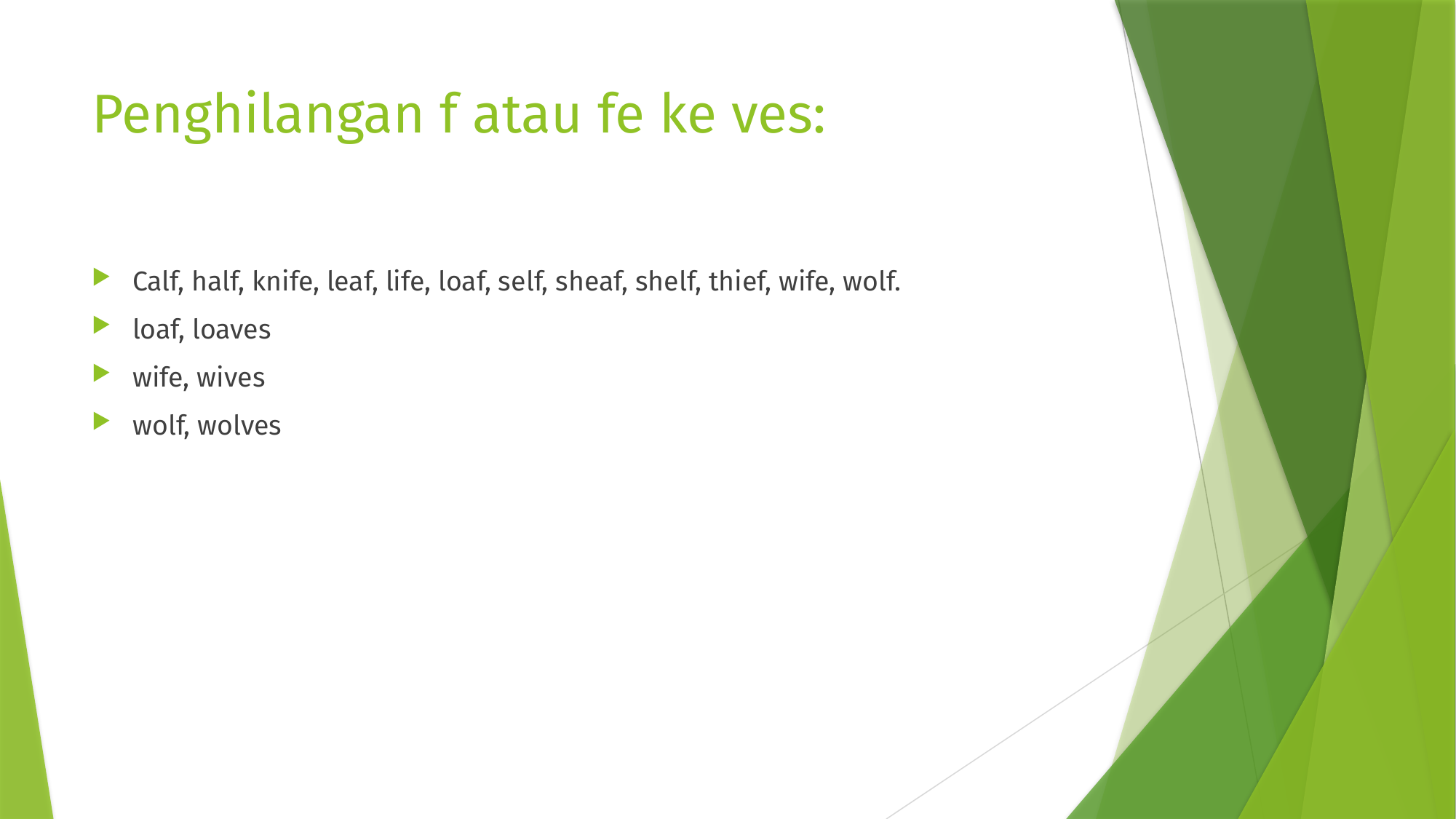

# Penghilangan f atau fe ke ves:
Calf, half, knife, leaf, life, loaf, self, sheaf, shelf, thief, wife, wolf.
loaf, loaves
wife, wives
wolf, wolves